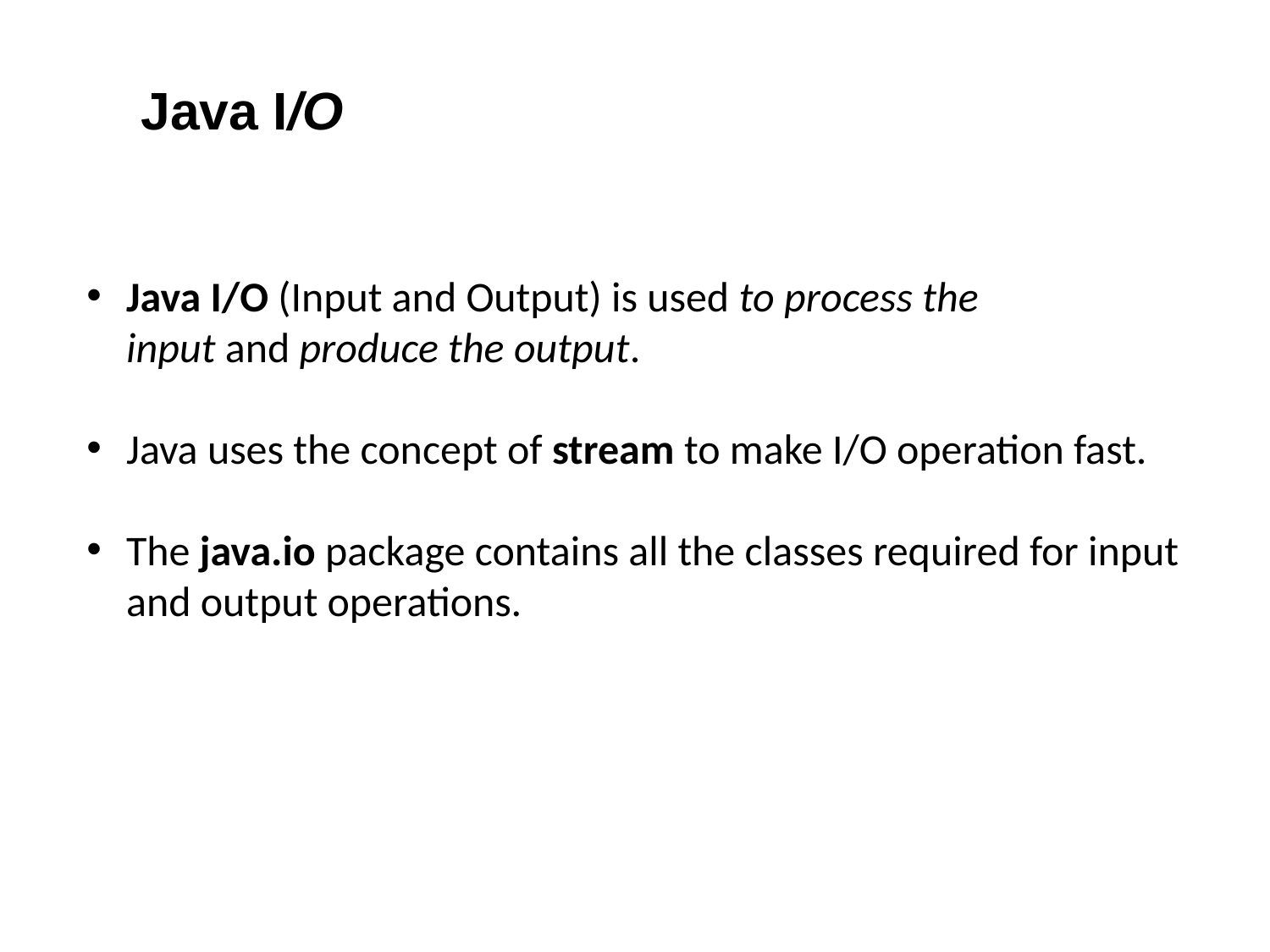

Java I/O
Java I/O (Input and Output) is used to process the input and produce the output.

Java uses the concept of stream to make I/O operation fast.

The java.io package contains all the classes required for input and output operations.